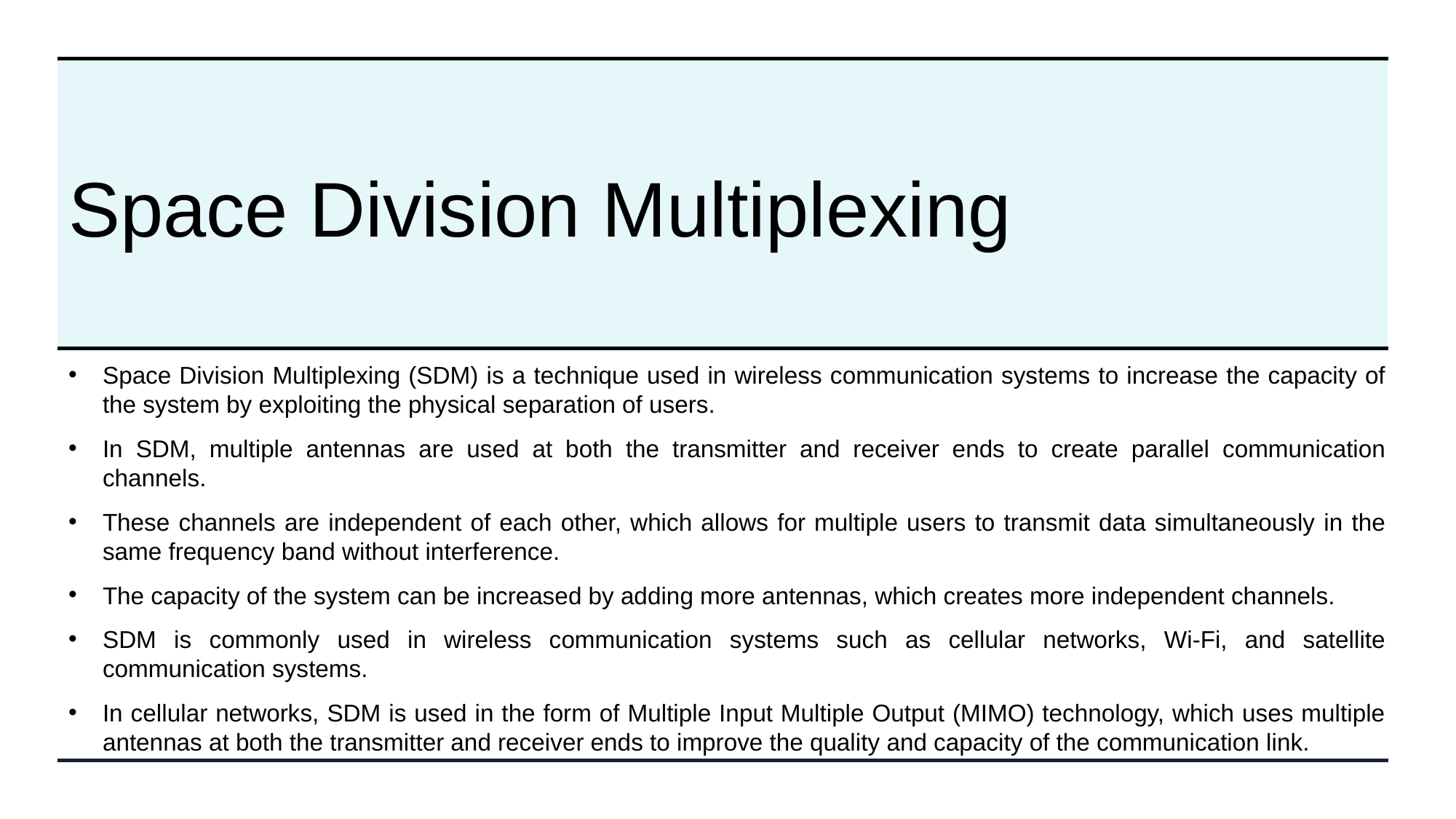

# Space Division Multiplexing

Space Division Multiplexing (SDM) is a technique used in wireless communication systems to increase the capacity of the system by exploiting the physical separation of users.
In SDM, multiple antennas are used at both the transmitter and receiver ends to create parallel communication channels.
These channels are independent of each other, which allows for multiple users to transmit data simultaneously in the same frequency band without interference.
The capacity of the system can be increased by adding more antennas, which creates more independent channels.
SDM is commonly used in wireless communication systems such as cellular networks, Wi-Fi, and satellite communication systems.
In cellular networks, SDM is used in the form of Multiple Input Multiple Output (MIMO) technology, which uses multiple antennas at both the transmitter and receiver ends to improve the quality and capacity of the communication link.